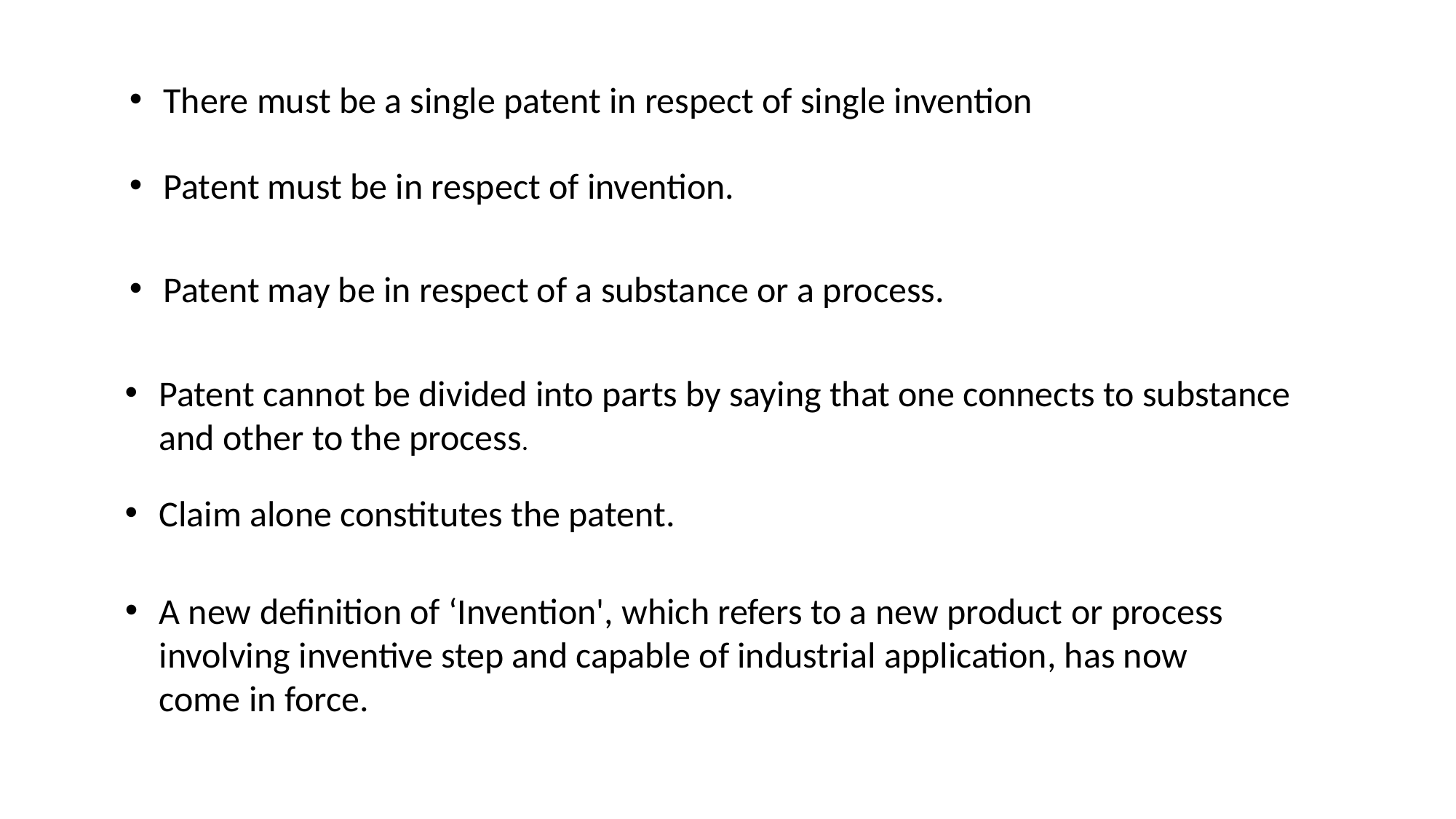

There must be a single patent in respect of single invention
Patent must be in respect of invention.
Patent may be in respect of a substance or a process.
Patent cannot be divided into parts by saying that one connects to substance and other to the process.
Claim alone constitutes the patent.
A new definition of ‘Invention', which refers to a new product or process involving inventive step and capable of industrial application, has now come in force.